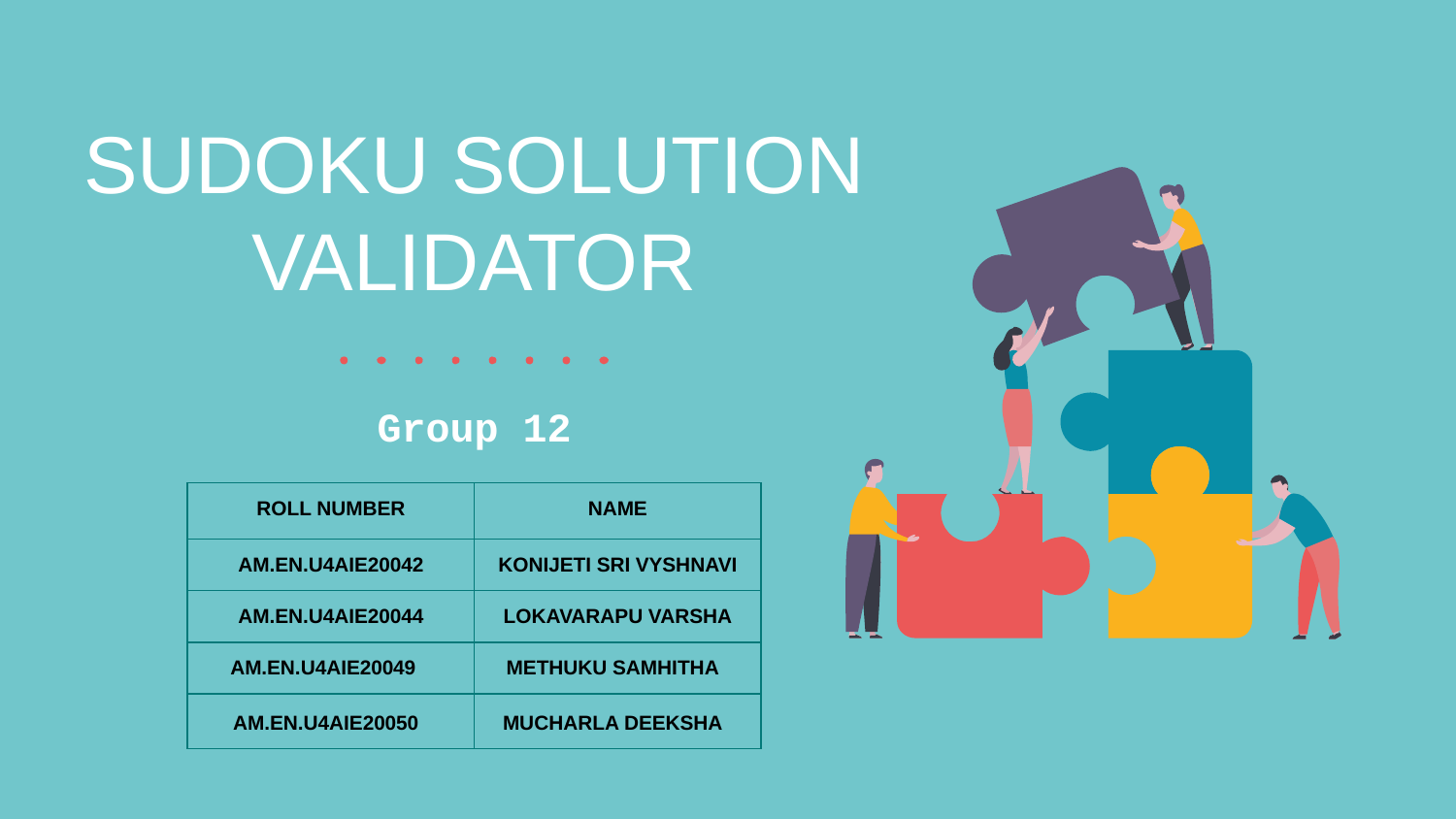

# SUDOKU SOLUTION VALIDATOR

Group 12
| ROLL NUMBER | NAME |
| --- | --- |
| AM.EN.U4AIE20042​ | KONIJETI SRI VYSHNAVI​ |
| AM.EN.U4AIE20044​ | LOKAVARAPU VARSHA |
| AM.EN.U4AIE20049​ | METHUKU SAMHITHA |
| AM.EN.U4AIE20050 | MUCHARLA DEEKSHA​ |